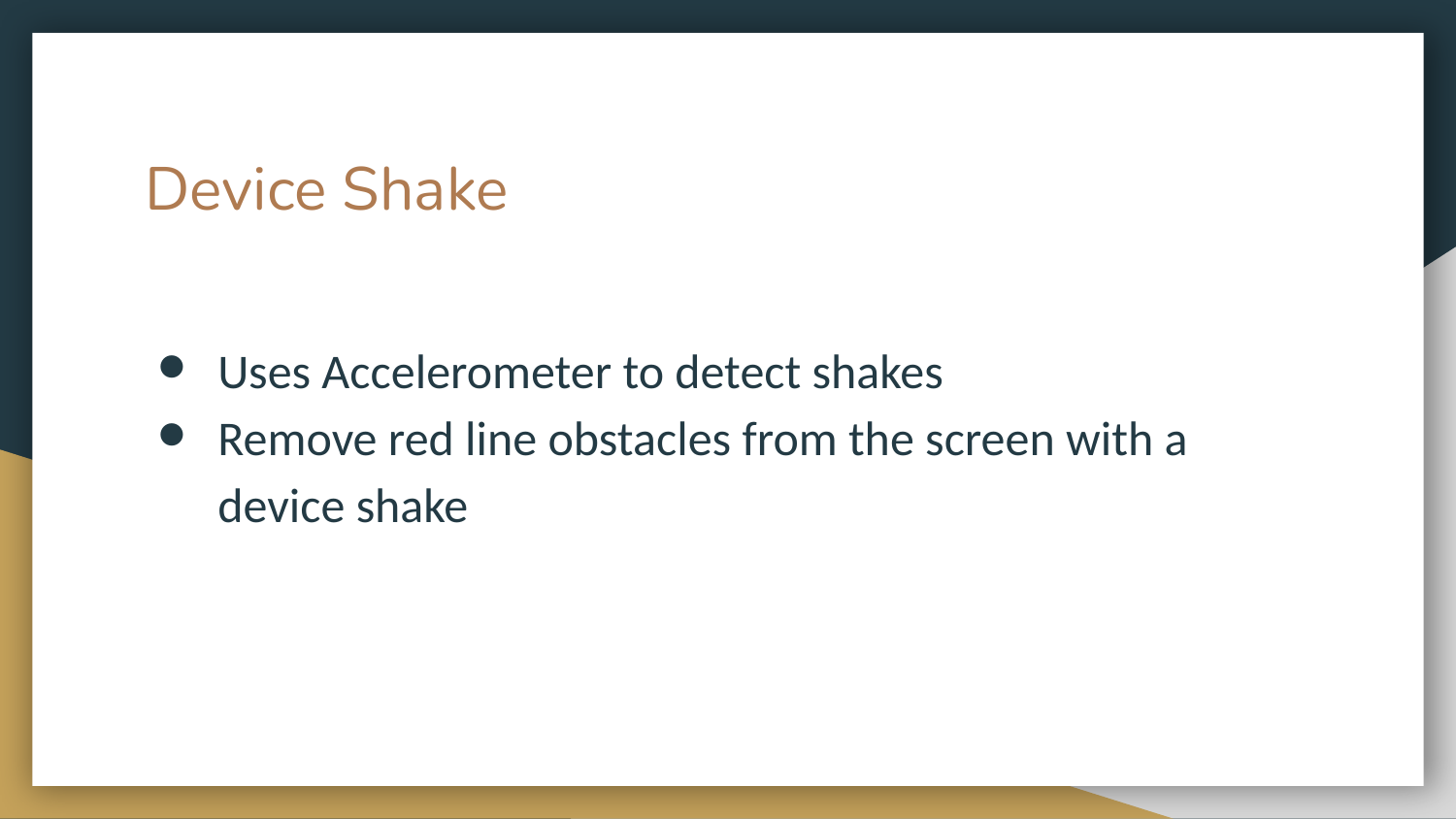

# Device Shake
Uses Accelerometer to detect shakes
Remove red line obstacles from the screen with a device shake